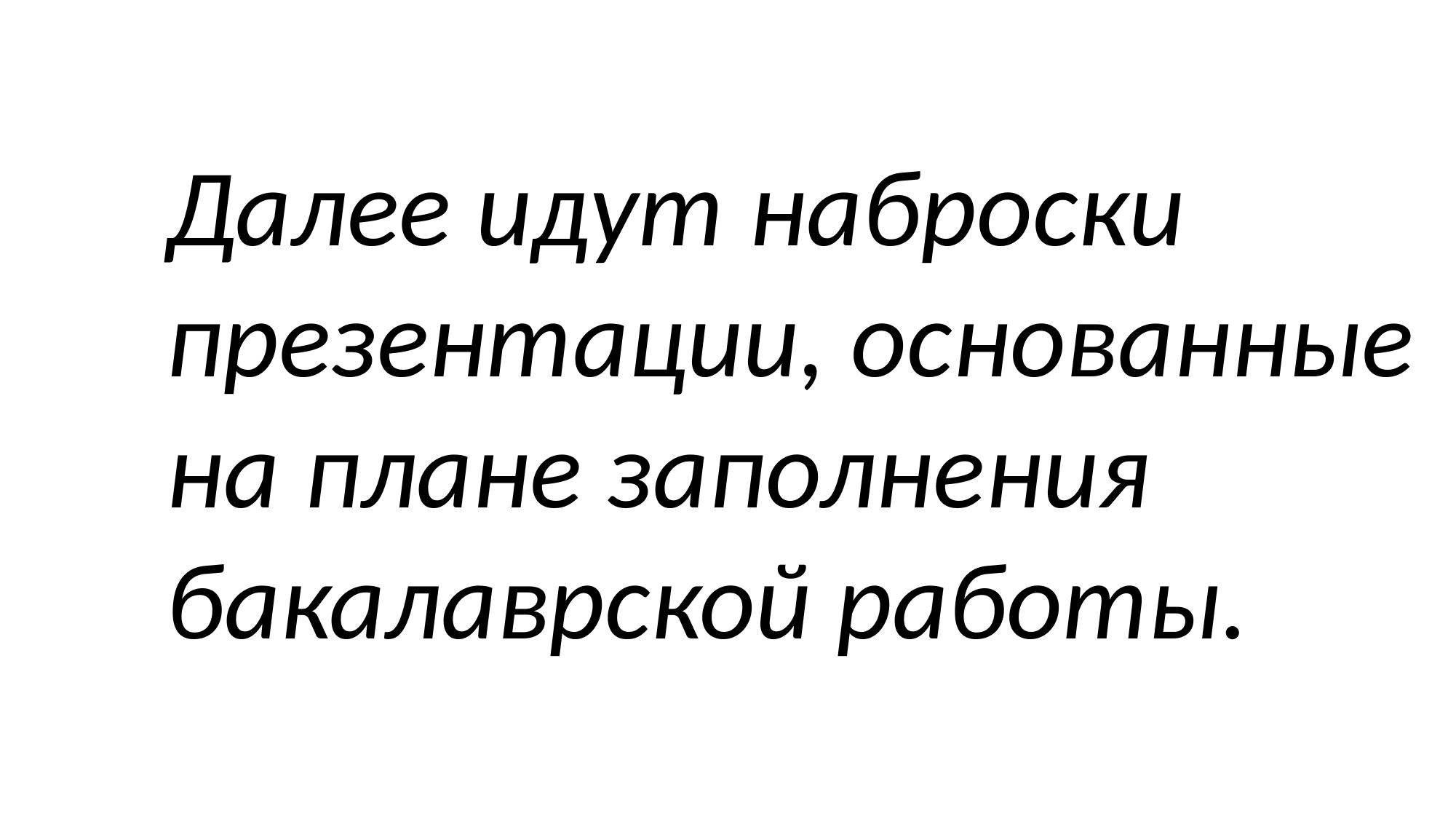

Далее идут наброски
презентации, основанные
на плане заполнения
бакалаврской работы.